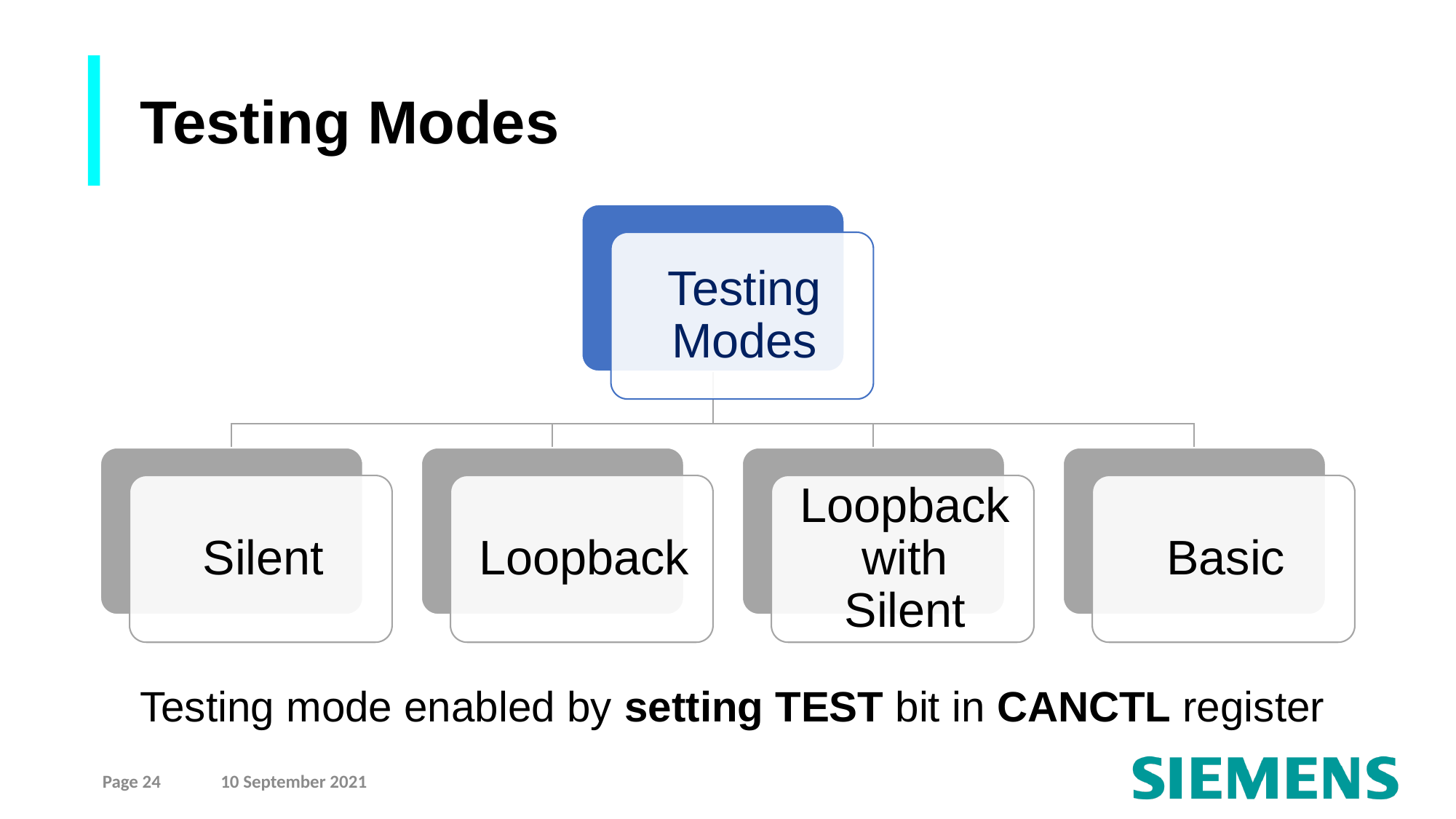

Testing Modes
Testing Modes
Silent
Loopback
Loopback with Silent
Basic
Testing mode enabled by setting TEST bit in CANCTL register
Page 24
10 September 2021